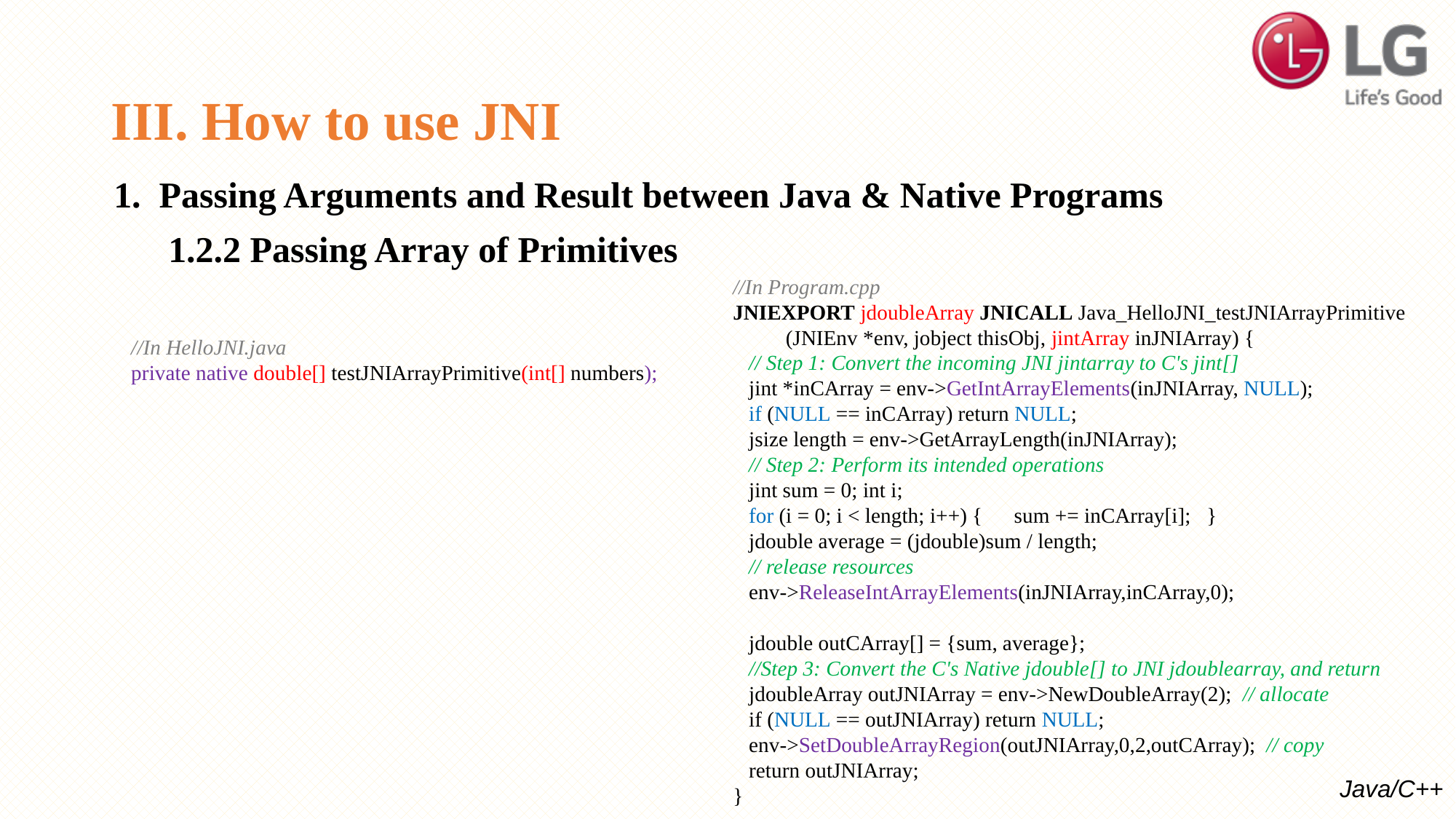

# III. How to use JNI
1.  Passing Arguments and Result between Java & Native Programs
      1.2.2 Passing Array of Primitives

//In Program.cpp
JNIEXPORT jdoubleArray JNICALL Java_HelloJNI_testJNIArrayPrimitive
          (JNIEnv *env, jobject thisObj, jintArray inJNIArray) {
   // Step 1: Convert the incoming JNI jintarray to C's jint[]
   jint *inCArray = env->GetIntArrayElements(inJNIArray, NULL);
   if (NULL == inCArray) return NULL;
   jsize length = env->GetArrayLength(inJNIArray);
   // Step 2: Perform its intended operations
   jint sum = 0; int i;
   for (i = 0; i < length; i++) {      sum += inCArray[i];   }
   jdouble average = (jdouble)sum / length;
   // release resources
   env->ReleaseIntArrayElements(inJNIArray,inCArray,0);

   jdouble outCArray[] = {sum, average};
   //Step 3: Convert the C's Native jdouble[] to JNI jdoublearray, and return
   jdoubleArray outJNIArray = env->NewDoubleArray(2);  // allocate
   if (NULL == outJNIArray) return NULL;
   env->SetDoubleArrayRegion(outJNIArray,0,2,outCArray);  // copy
   return outJNIArray;
}
//In HelloJNI.java
private native double[] testJNIArrayPrimitive(int[] numbers);